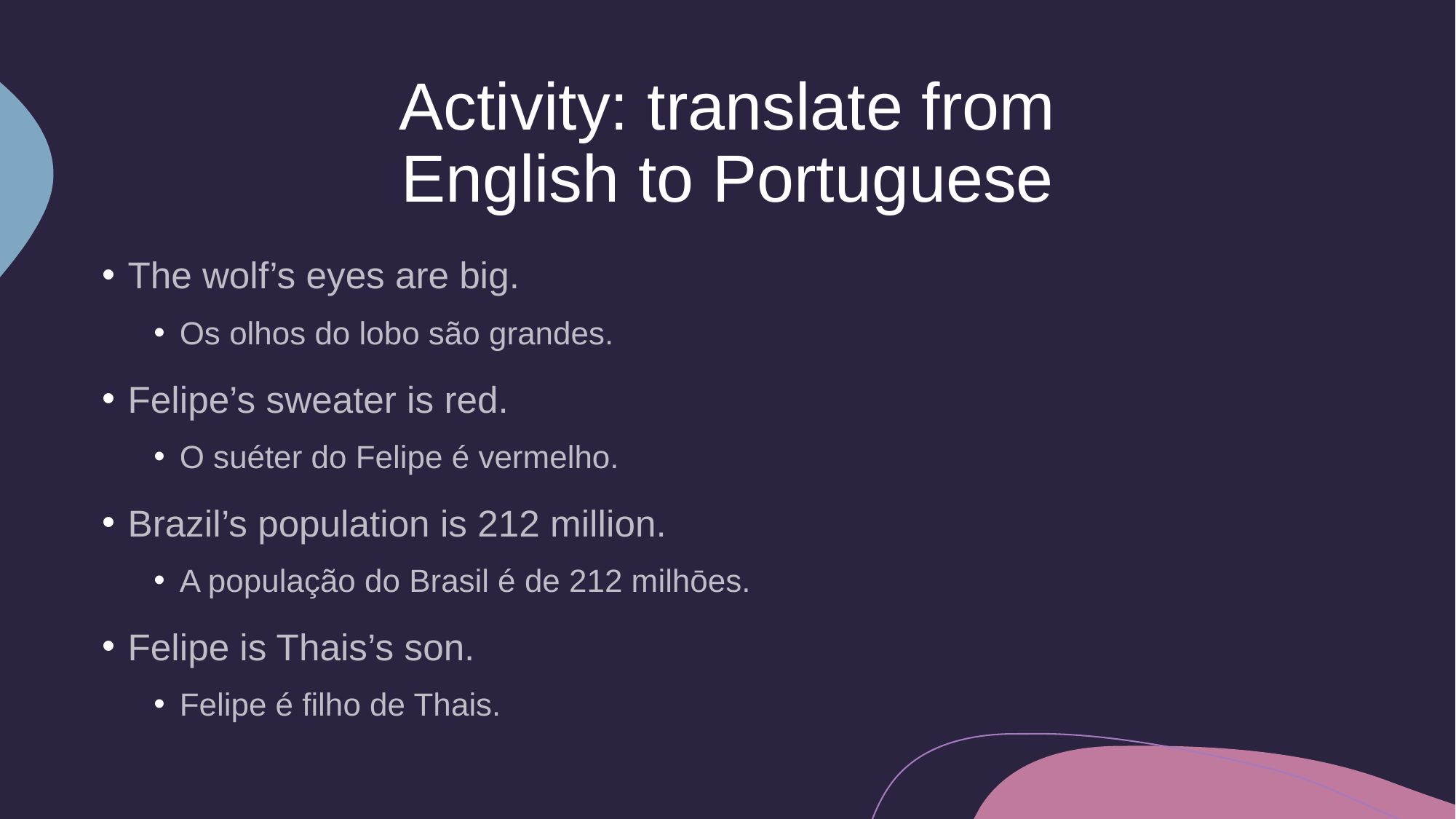

# Activity: translate from English to Portuguese
The wolf’s eyes are big.
Os olhos do lobo são grandes.
Felipe’s sweater is red.
O suéter do Felipe é vermelho.
Brazil’s population is 212 million.
A população do Brasil é de 212 milhōes.
Felipe is Thais’s son.
Felipe é filho de Thais.